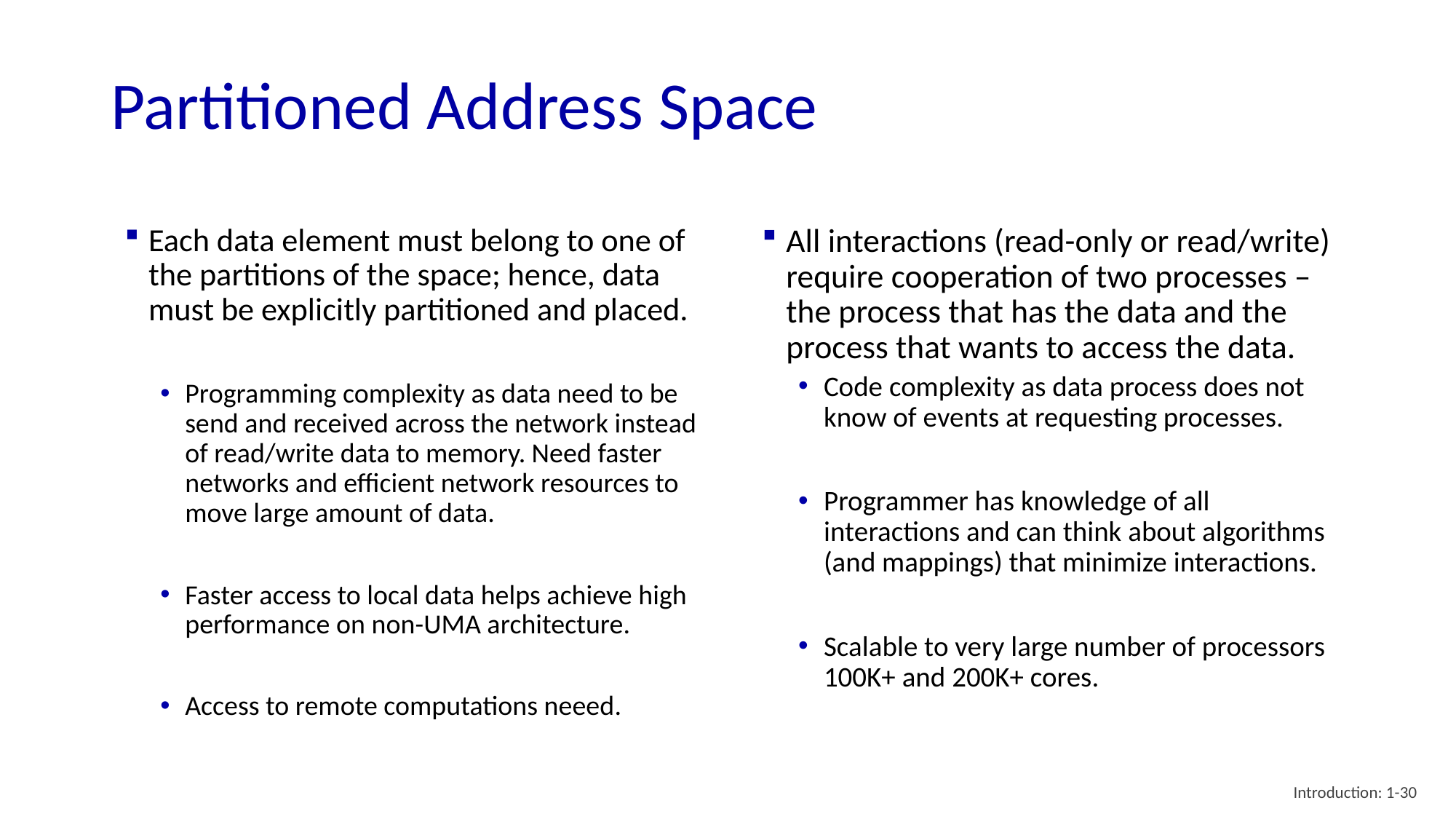

# Partitioned Address Space
Each data element must belong to one of the partitions of the space; hence, data must be explicitly partitioned and placed.

Programming complexity as data need to be send and received across the network instead of read/write data to memory. Need faster networks and efficient network resources to move large amount of data.

Faster access to local data helps achieve high performance on non-UMA architecture.

Access to remote computations neeed.

All interactions (read-only or read/write) require cooperation of two processes – the process that has the data and the process that wants to access the data.
Code complexity as data process does not know of events at requesting processes.

Programmer has knowledge of all interactions and can think about algorithms (and mappings) that minimize interactions.

Scalable to very large number of processors 100K+ and 200K+ cores.

Introduction: 1-30